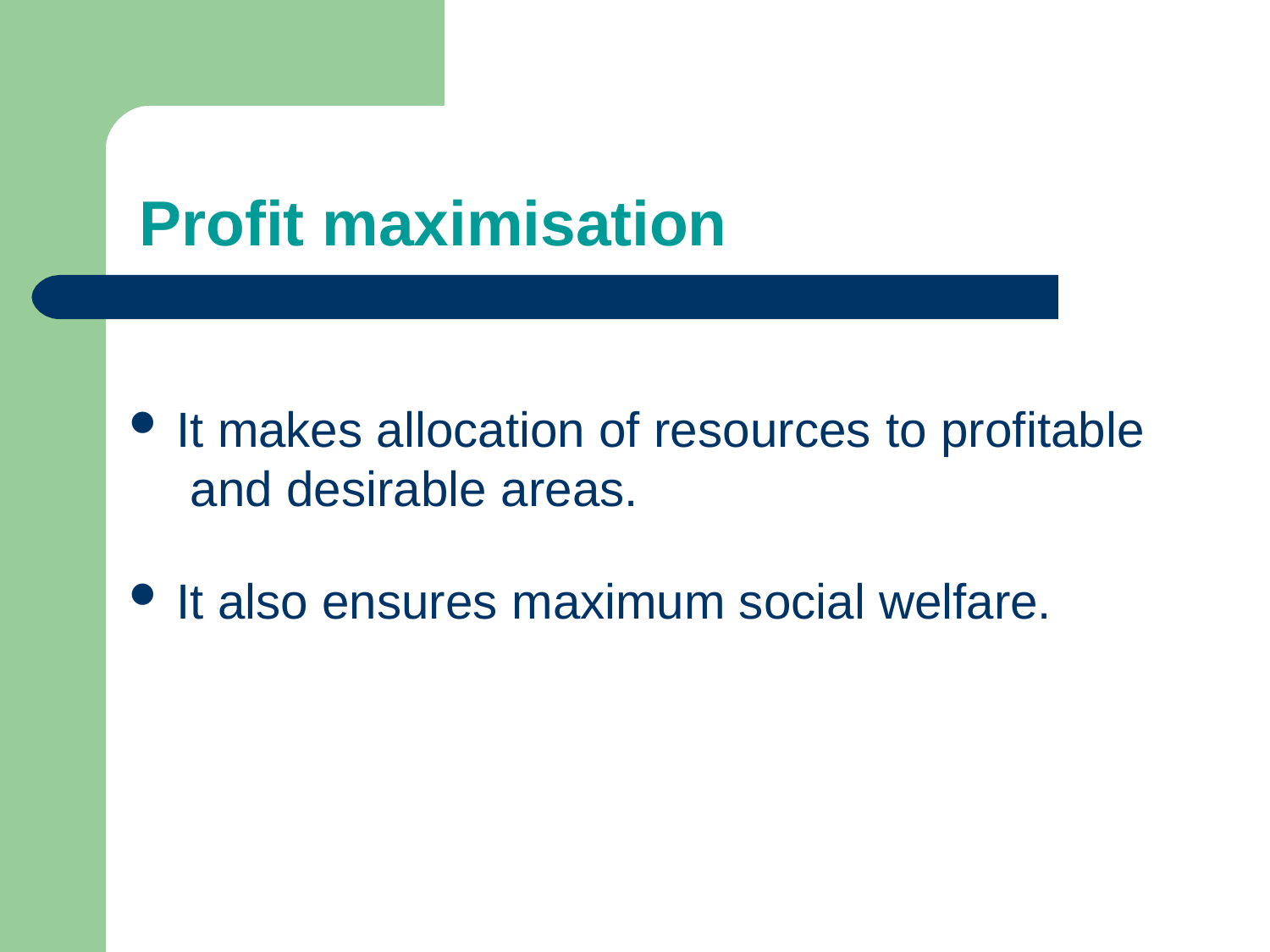

# Profit maximisation
It makes allocation of resources to profitable  and desirable areas.

It also ensures maximum social welfare.